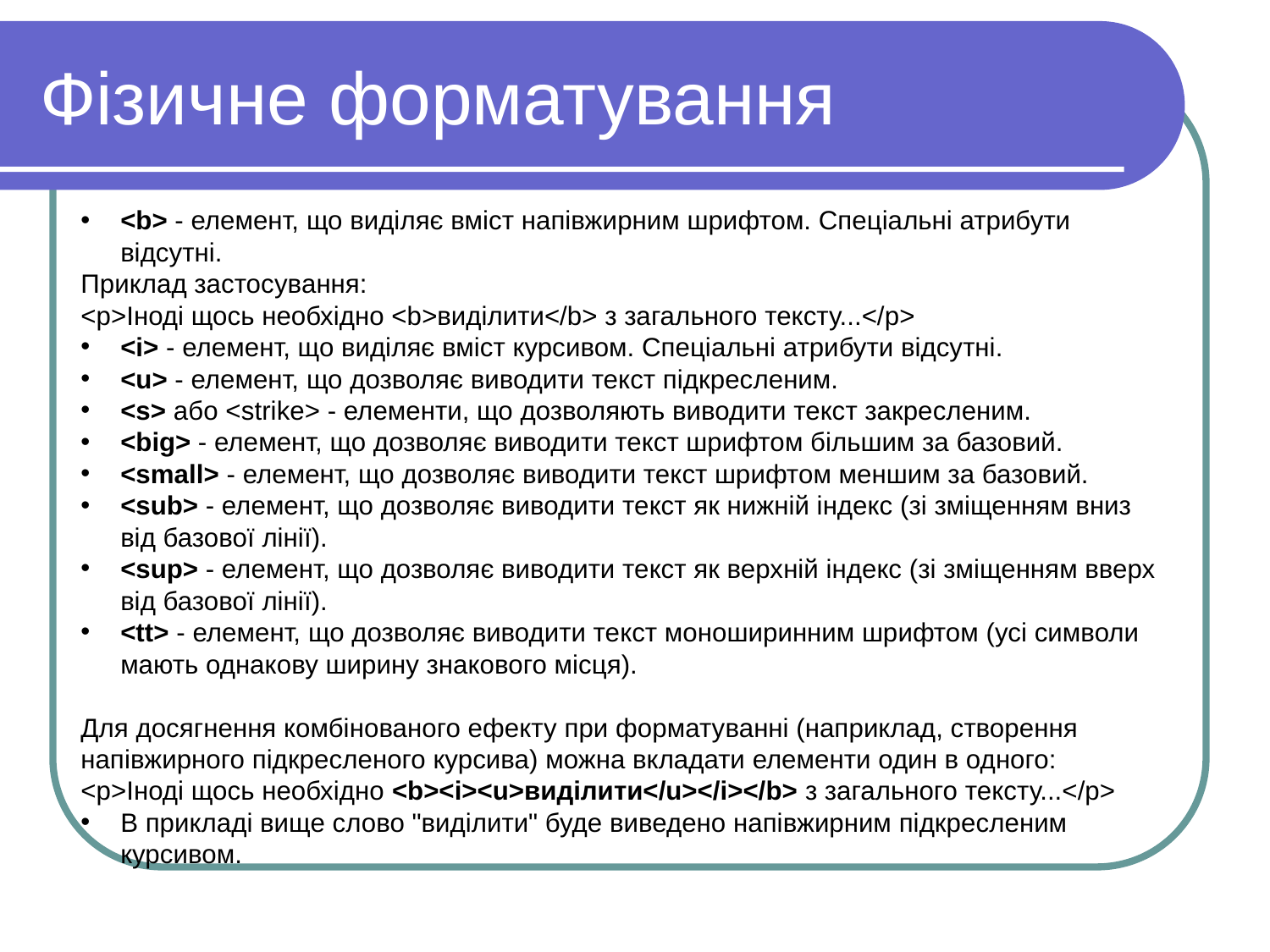

Фiзичне форматування
<b> - елемент, що виділяє вміст напівжирним шрифтом. Спеціальні атрибути відсутні.
Приклад застосування:
<p>Іноді щось необхідно <b>виділити</b> з загального тексту...</p>
<i> - елемент, що виділяє вміст курсивом. Спеціальні атрибути відсутні.
<u> - елемент, що дозволяє виводити текст підкресленим.
<s> або <strike> - елементи, що дозволяють виводити текст закресленим.
<big> - елемент, що дозволяє виводити текст шрифтом більшим за базовий.
<small> - елемент, що дозволяє виводити текст шрифтом меншим за базовий.
<sub> - елемент, що дозволяє виводити текст як нижній індекс (зі зміщенням вниз від базової лінії).
<sup> - елемент, що дозволяє виводити текст як верхній індекс (зі зміщенням вверх від базової лінії).
<tt> - елемент, що дозволяє виводити текст моноширинним шрифтом (усі символи мають однакову ширину знакового місця).

Для досягнення комбінованого ефекту при форматуванні (наприклад, створення напівжирного підкресленого курсива) можна вкладати елементи один в одного:
<p>Іноді щось необхідно <b><i><u>виділити</u></i></b> з загального тексту...</p>
В прикладі вище слово "виділити" буде виведено напівжирним підкресленим курсивом.